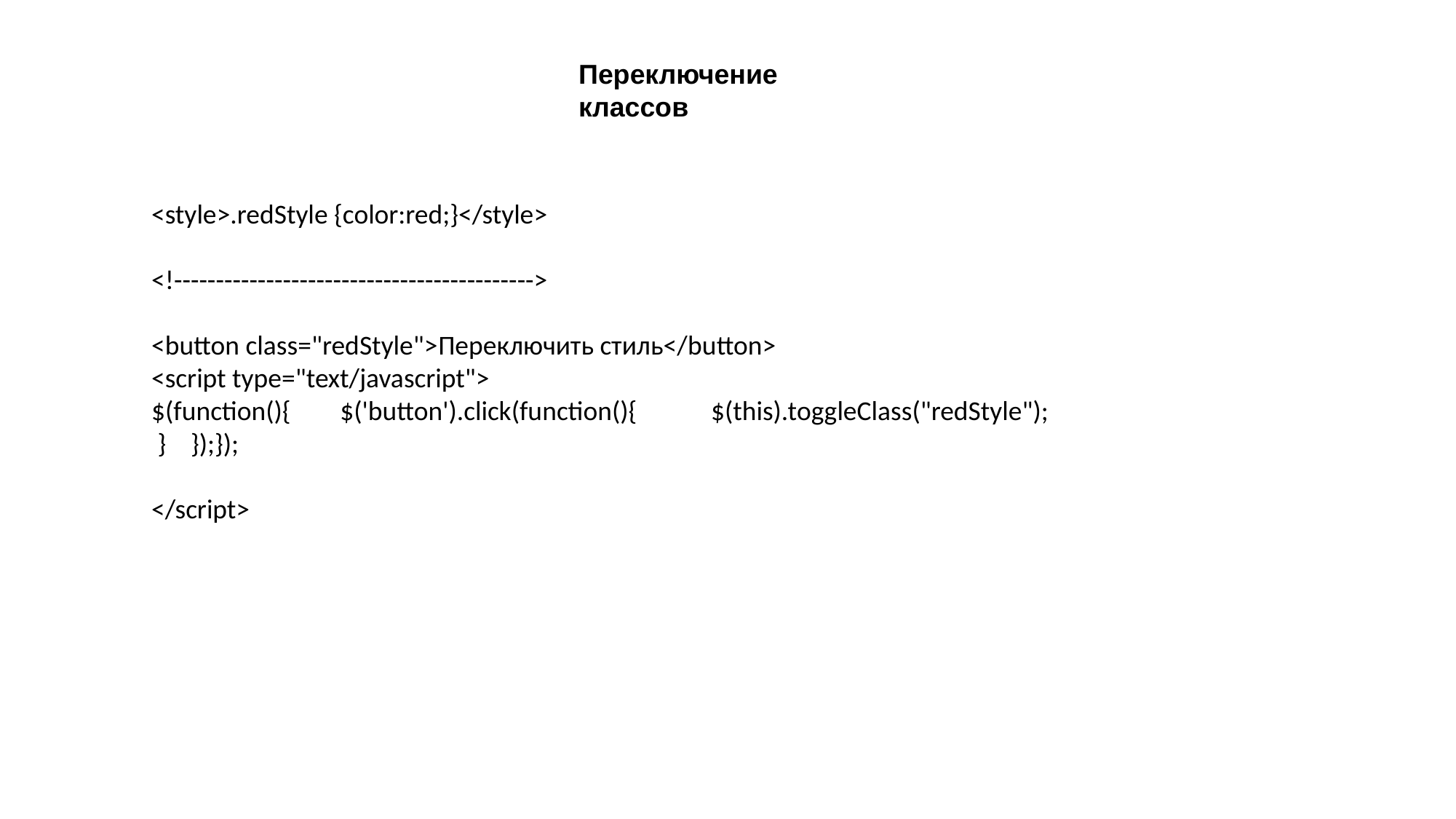

Переключение классов
<style>.redStyle {color:red;}</style>

<!------------------------------------------->

<button class="redStyle">Переключить стиль</button>
<script type="text/javascript">
$(function(){        $('button').click(function(){            $(this).toggleClass("redStyle");        }    });});

</script>